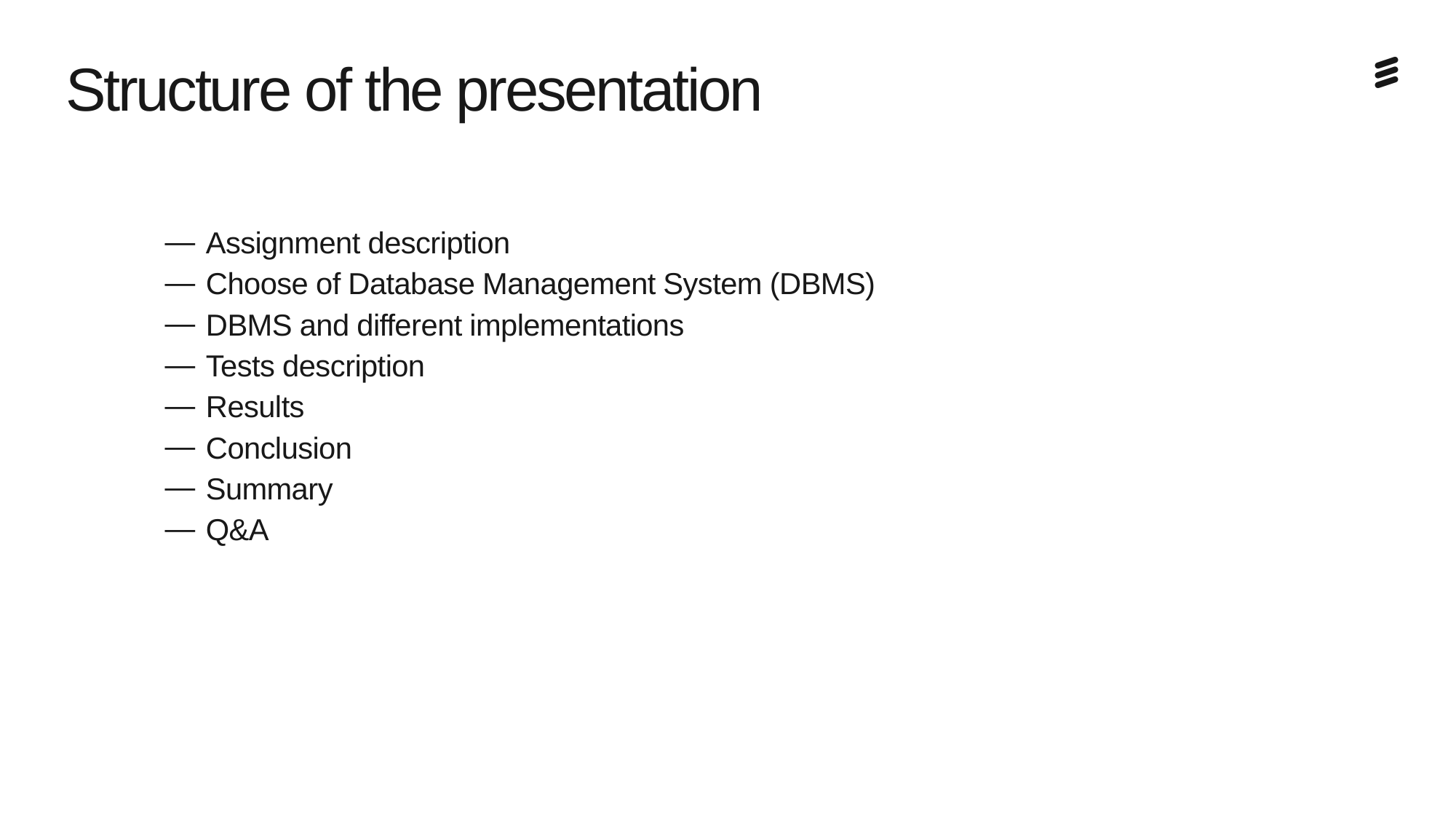

# Structure of the presentation
Assignment description
Choose of Database Management System (DBMS)
DBMS and different implementations
Tests description
Results
Conclusion
Summary
Q&A